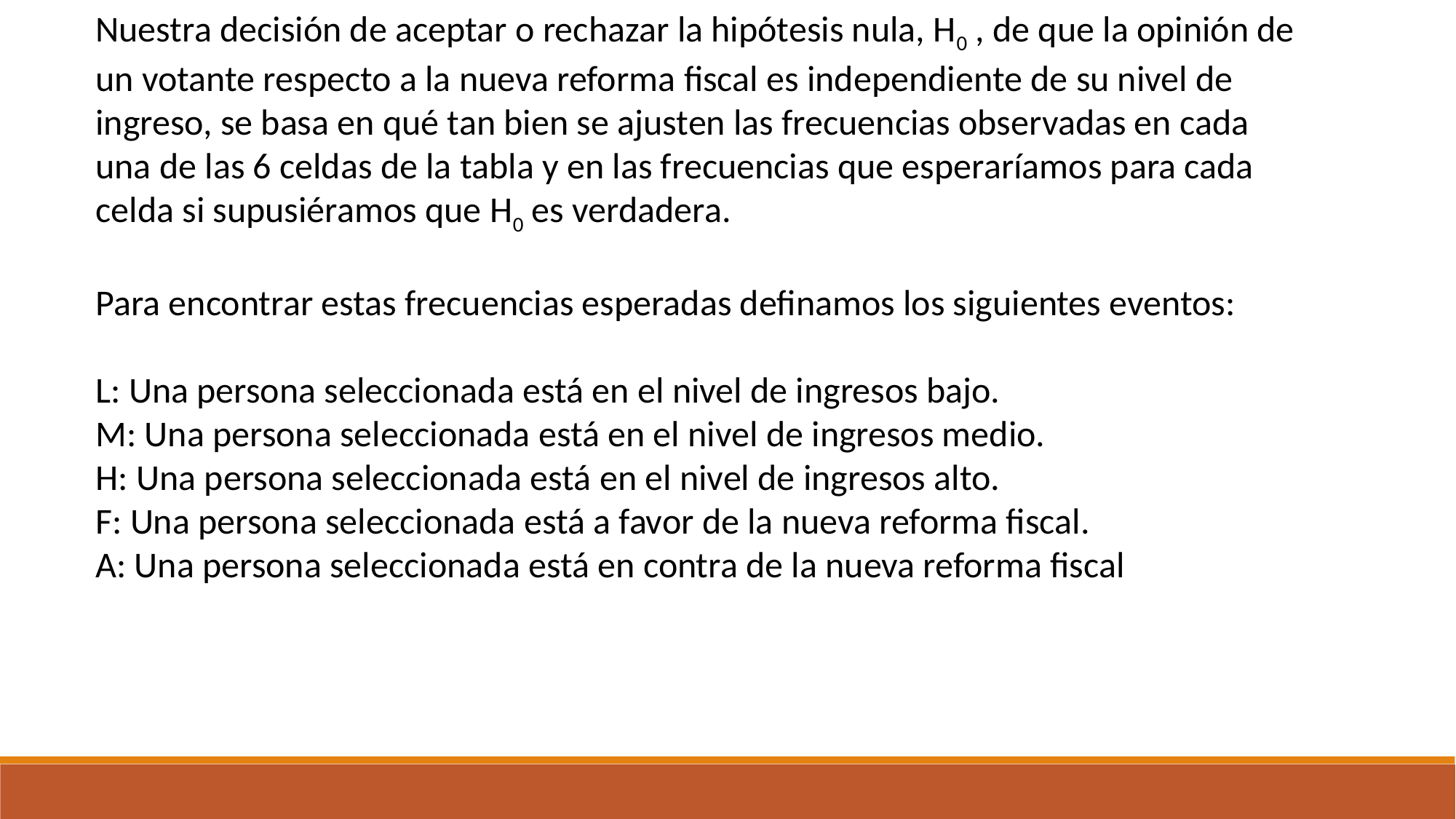

Nuestra decisión de aceptar o rechazar la hipótesis nula, H0 , de que la opinión de un votante respecto a la nueva reforma fiscal es independiente de su nivel de ingreso, se basa en qué tan bien se ajusten las frecuencias observadas en cada una de las 6 celdas de la tabla y en las frecuencias que esperaríamos para cada celda si supusiéramos que H0 es verdadera.

Para encontrar estas frecuencias esperadas definamos los siguientes eventos:

L: Una persona seleccionada está en el nivel de ingresos bajo.
M: Una persona seleccionada está en el nivel de ingresos medio.
H: Una persona seleccionada está en el nivel de ingresos alto.
F: Una persona seleccionada está a favor de la nueva reforma fiscal.
A: Una persona seleccionada está en contra de la nueva reforma fiscal